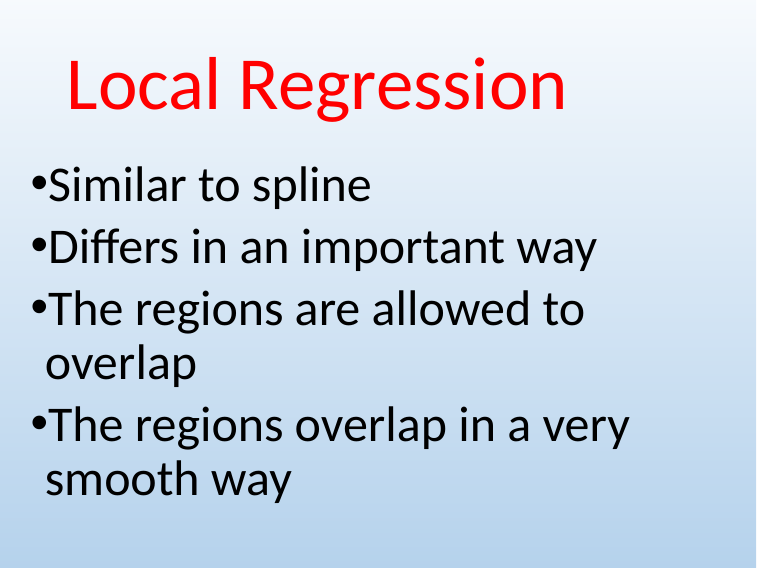

# Local Regression
Similar to spline
Differs in an important way
The regions are allowed to overlap
The regions overlap in a very smooth way